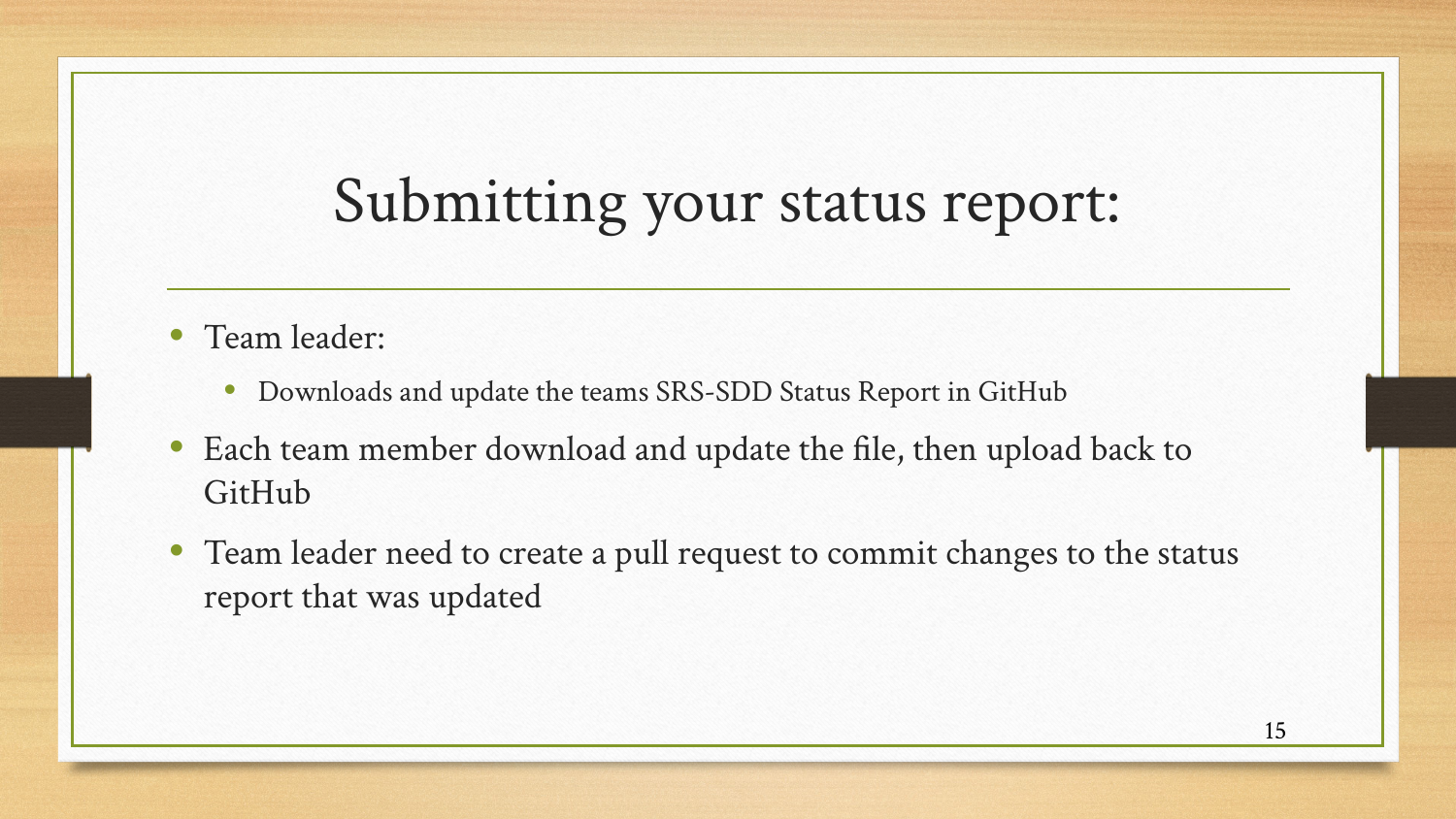

# Submitting your status report:
Team leader:
Downloads and update the teams SRS-SDD Status Report in GitHub
Each team member download and update the file, then upload back to GitHub
Team leader need to create a pull request to commit changes to the status report that was updated
15